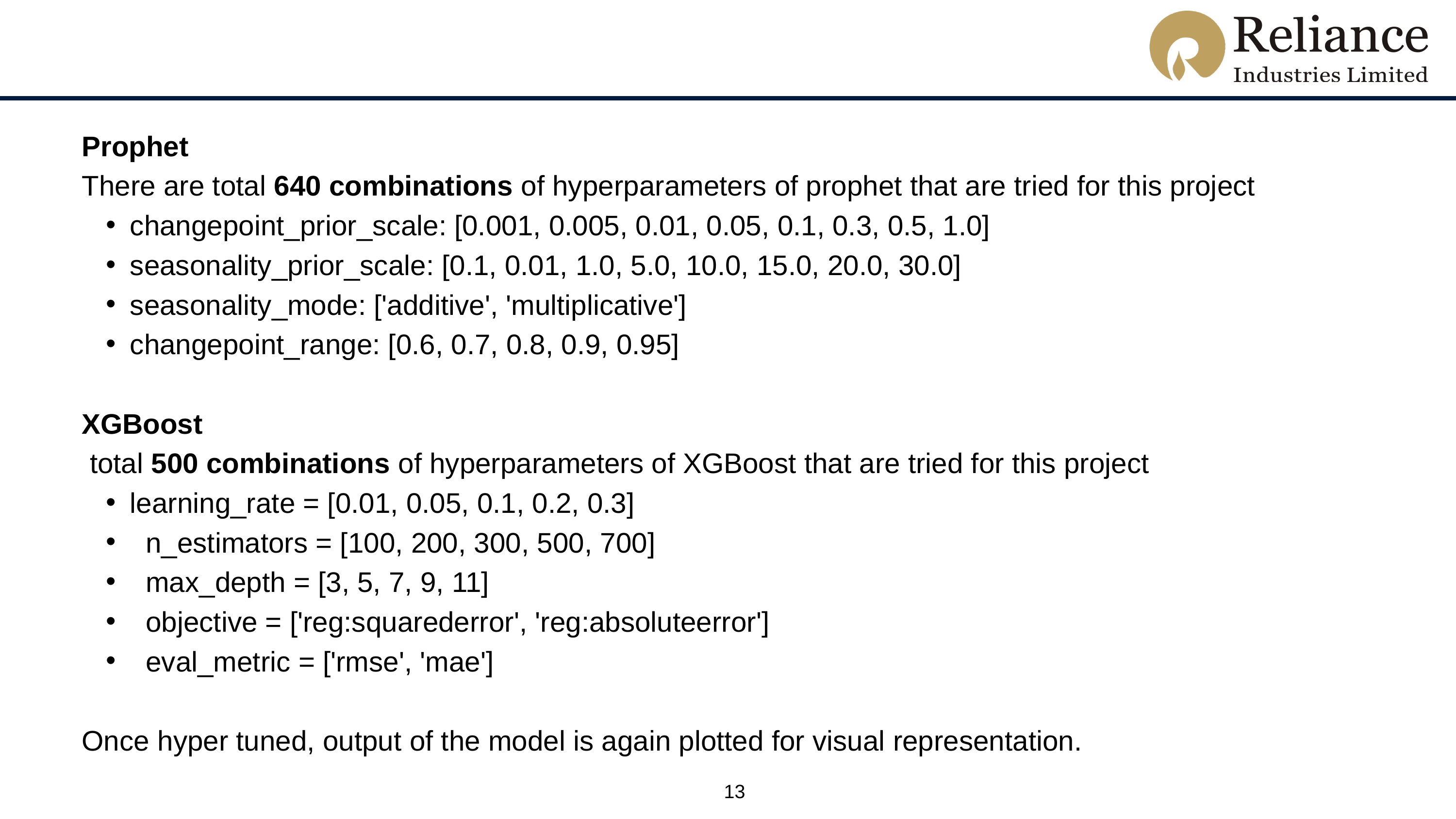

Prophet
There are total 640 combinations of hyperparameters of prophet that are tried for this project
changepoint_prior_scale: [0.001, 0.005, 0.01, 0.05, 0.1, 0.3, 0.5, 1.0]
seasonality_prior_scale: [0.1, 0.01, 1.0, 5.0, 10.0, 15.0, 20.0, 30.0]
seasonality_mode: ['additive', 'multiplicative']
changepoint_range: [0.6, 0.7, 0.8, 0.9, 0.95]

XGBoost
 total 500 combinations of hyperparameters of XGBoost that are tried for this project
learning_rate = [0.01, 0.05, 0.1, 0.2, 0.3]
  n_estimators = [100, 200, 300, 500, 700]
  max_depth = [3, 5, 7, 9, 11]
  objective = ['reg:squarederror', 'reg:absoluteerror']
  eval_metric = ['rmse', 'mae']

Once hyper tuned, output of the model is again plotted for visual representation.
13